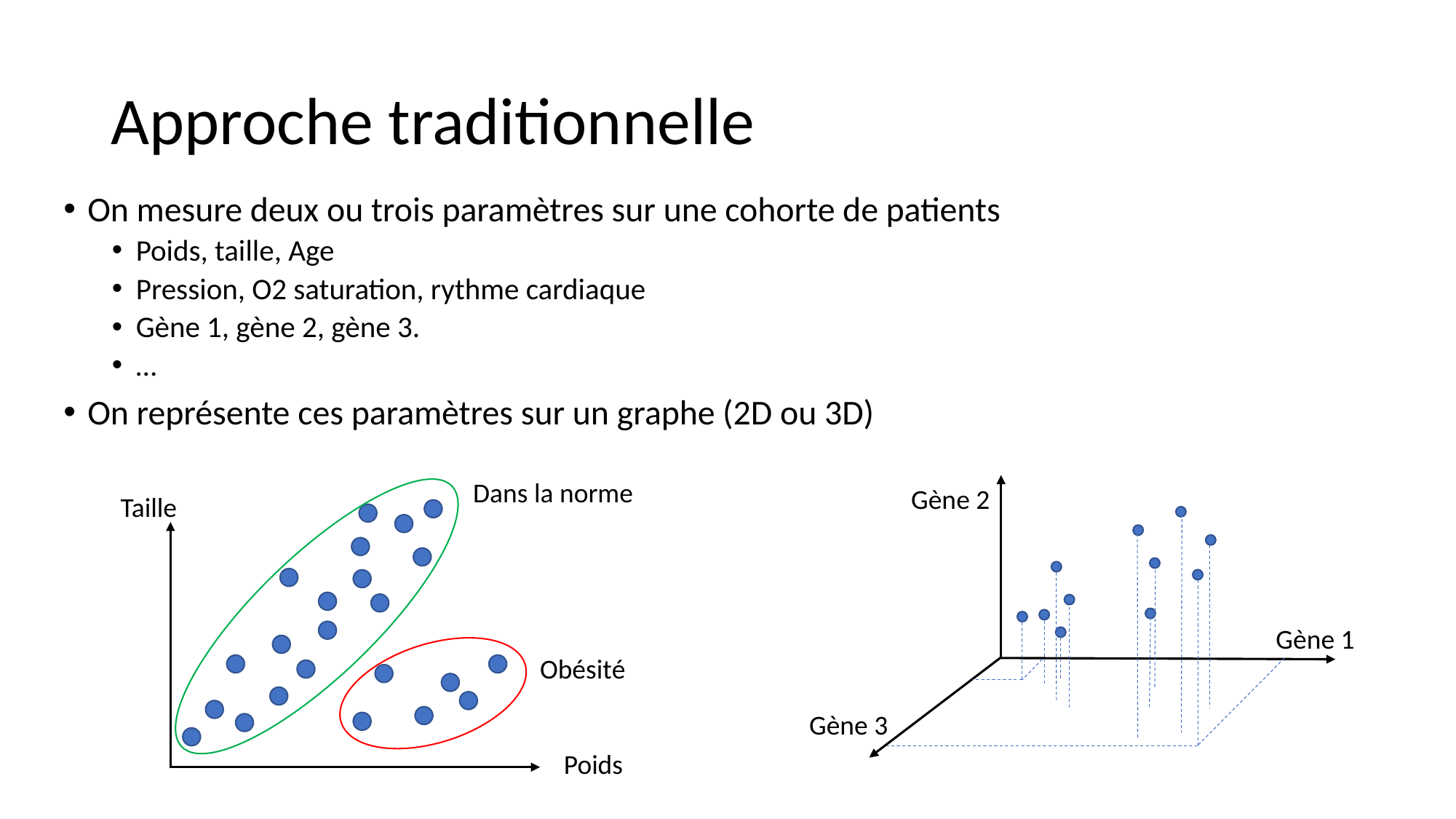

# Approche traditionnelle
On mesure deux ou trois paramètres sur une cohorte de patients
Poids, taille, Age
Pression, O2 saturation, rythme cardiaque
Gène 1, gène 2, gène 3.
…
On représente ces paramètres sur un graphe (2D ou 3D)
Dans la norme
Gène 2

Gène 1

Gène 3
Taille

Obésité

Poids